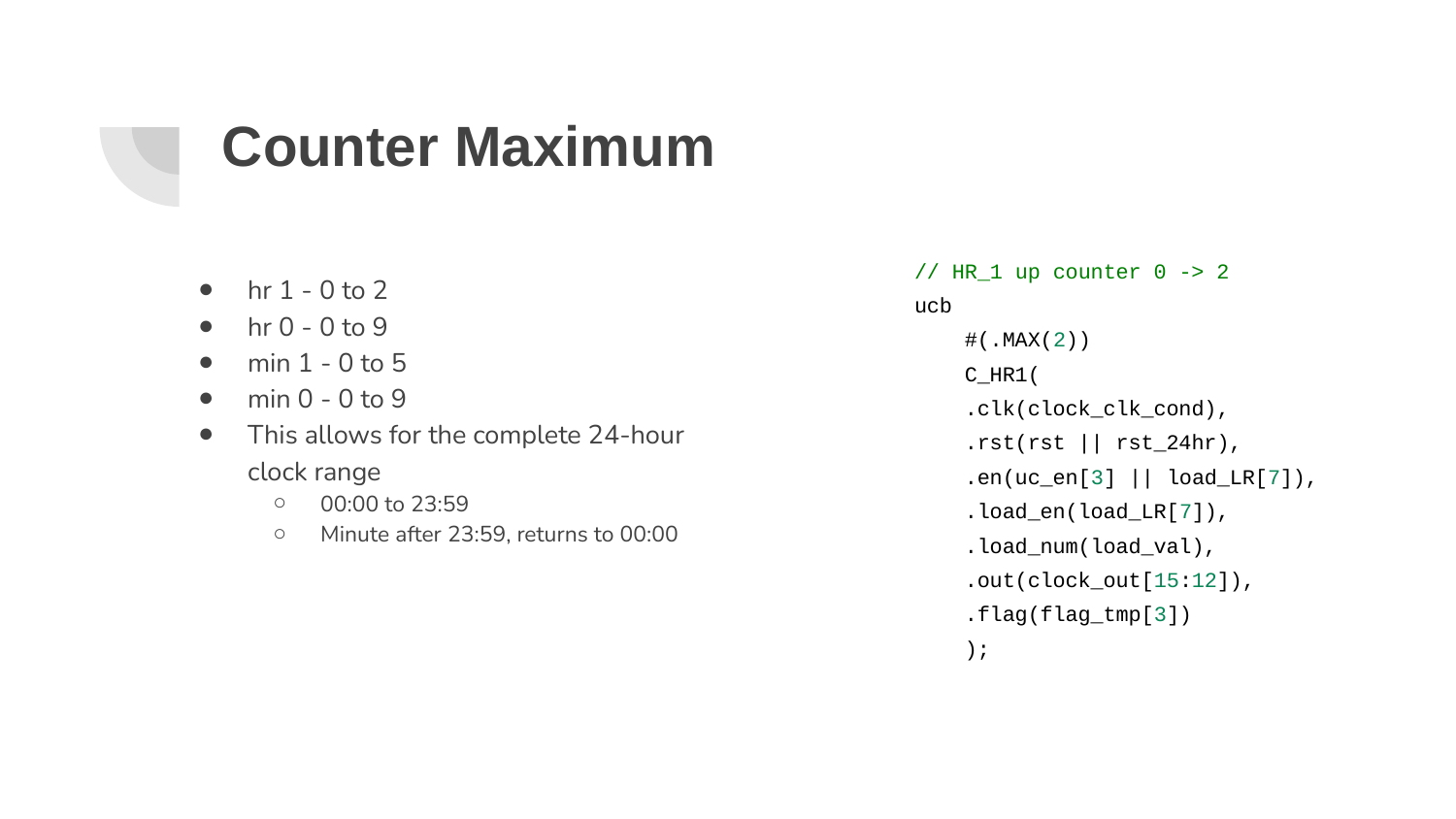

# Counter Maximum
    // HR_1 up counter 0 -> 2
    ucb
        #(.MAX(2))
        C_HR1(
        .clk(clock_clk_cond),
        .rst(rst || rst_24hr),
        .en(uc_en[3] || load_LR[7]),
        .load_en(load_LR[7]),
        .load_num(load_val),
        .out(clock_out[15:12]),
        .flag(flag_tmp[3])
        );

hr 1 - 0 to 2
hr 0 - 0 to 9
min 1 - 0 to 5
min 0 - 0 to 9
This allows for the complete 24-hour clock range
00:00 to 23:59
Minute after 23:59, returns to 00:00